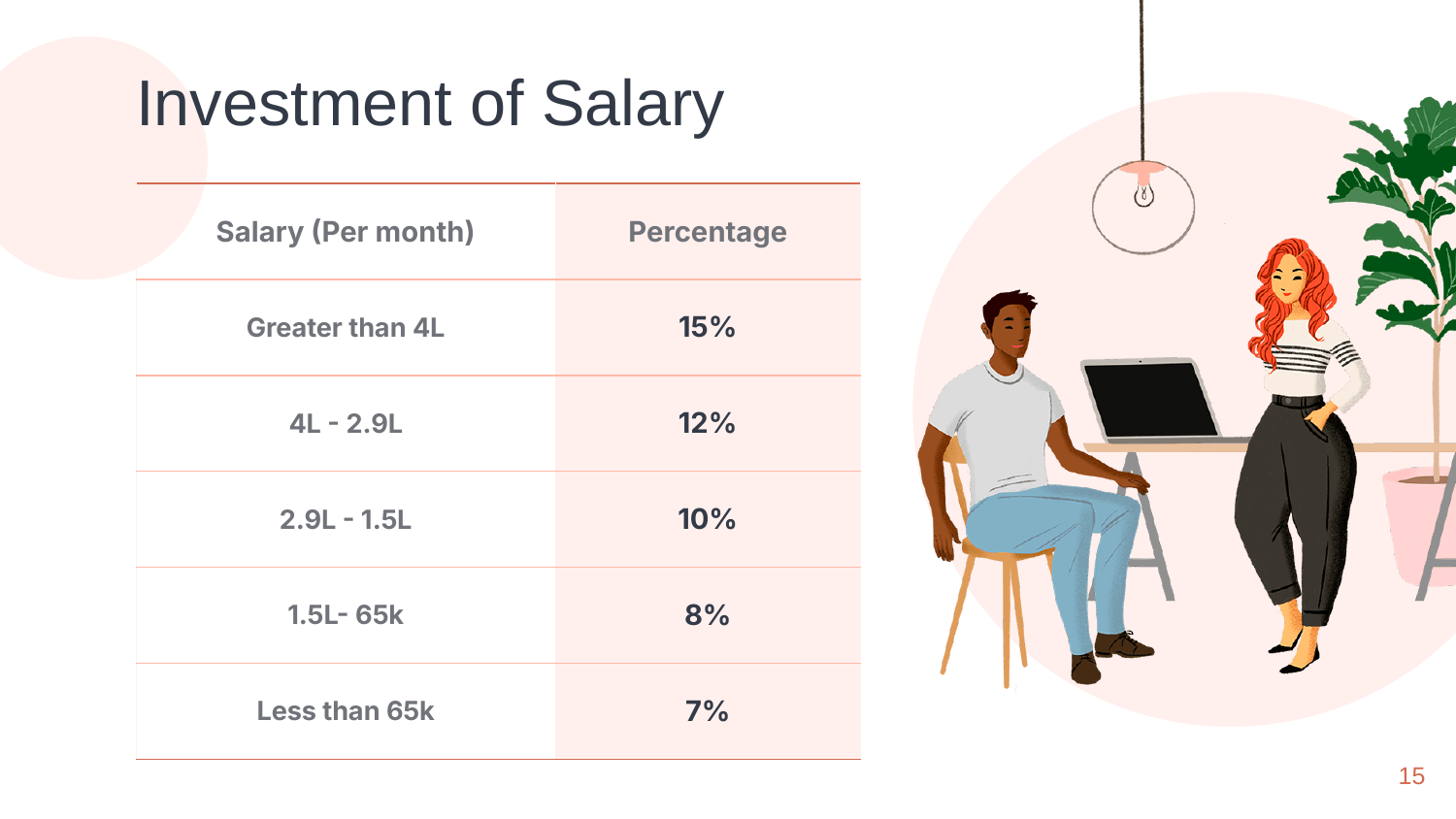

# Investment of Salary
| Salary (Per month) | Percentage |
| --- | --- |
| Greater than 4L | 15% |
| 4L - 2.9L | 12% |
| 2.9L - 1.5L | 10% |
| 1.5L- 65k | 8% |
| Less than 65k | 7% |
15